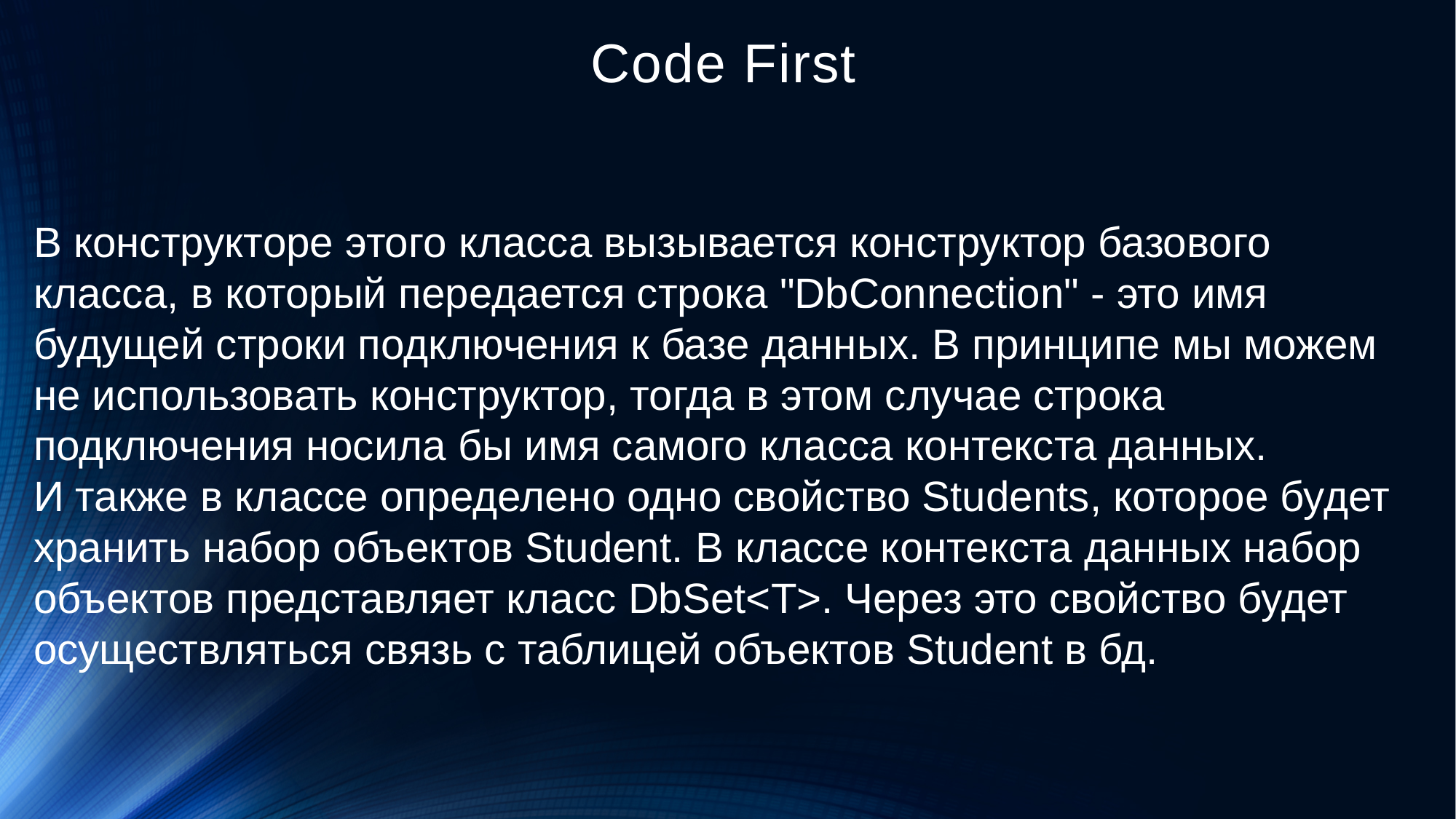

# Code First
В конструкторе этого класса вызывается конструктор базового класса, в который передается строка "DbConnection" - это имя будущей строки подключения к базе данных. В принципе мы можем не использовать конструктор, тогда в этом случае строка подключения носила бы имя самого класса контекста данных.
И также в классе определено одно свойство Students, которое будет хранить набор объектов Student. В классе контекста данных набор объектов представляет класс DbSet<T>. Через это свойство будет осуществляться связь с таблицей объектов Student в бд.